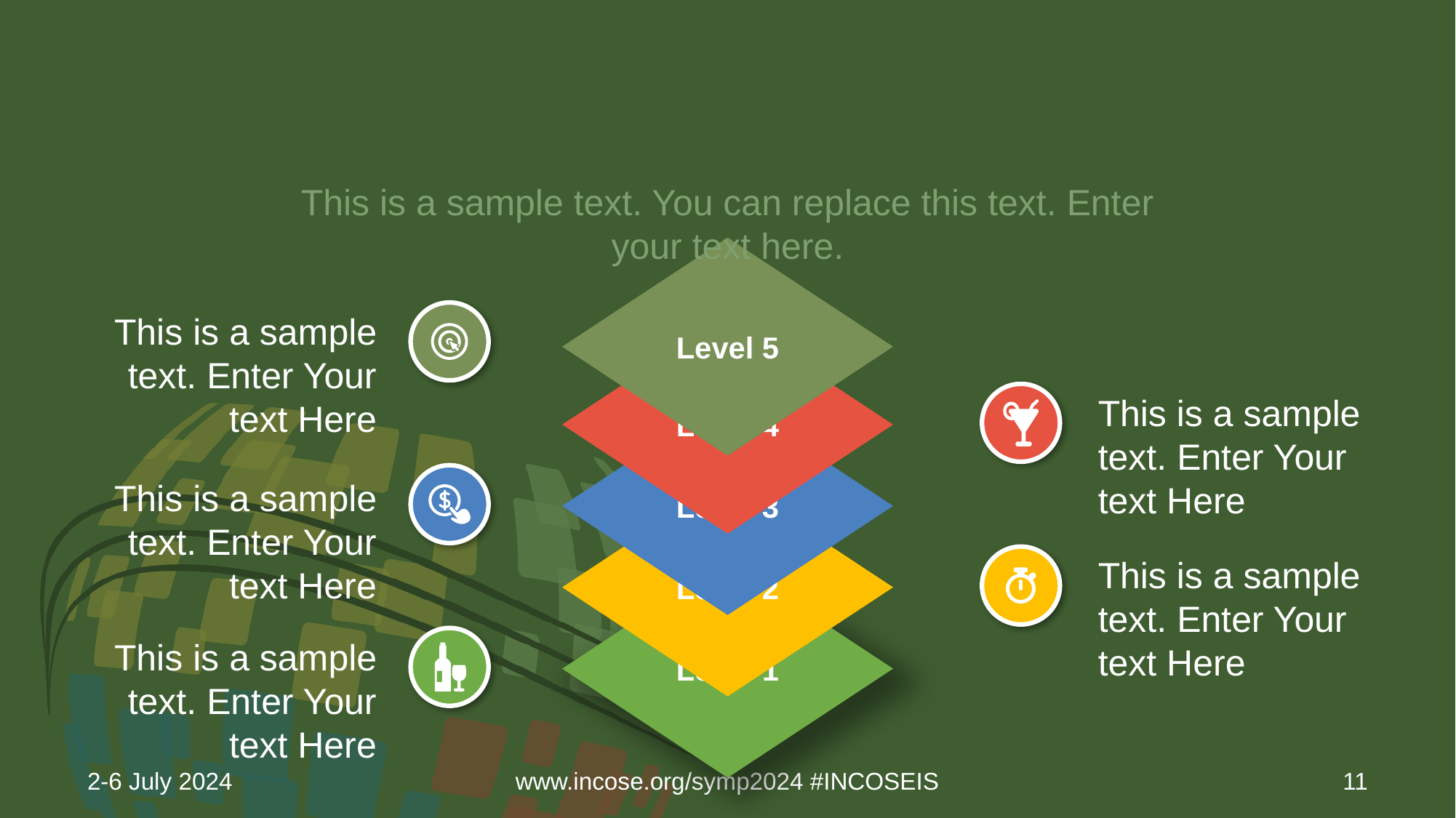

#
This is a sample text. You can replace this text. Enter your text here.
Level 5

This is a sample text. Enter Your text Here
Level 4

This is a sample text. Enter Your text Here
Level 3

This is a sample text. Enter Your text Here
Level 2

This is a sample text. Enter Your text Here
Level 1

This is a sample text. Enter Your text Here
2-6 July 2024
www.incose.org/symp2024 #INCOSEIS
11